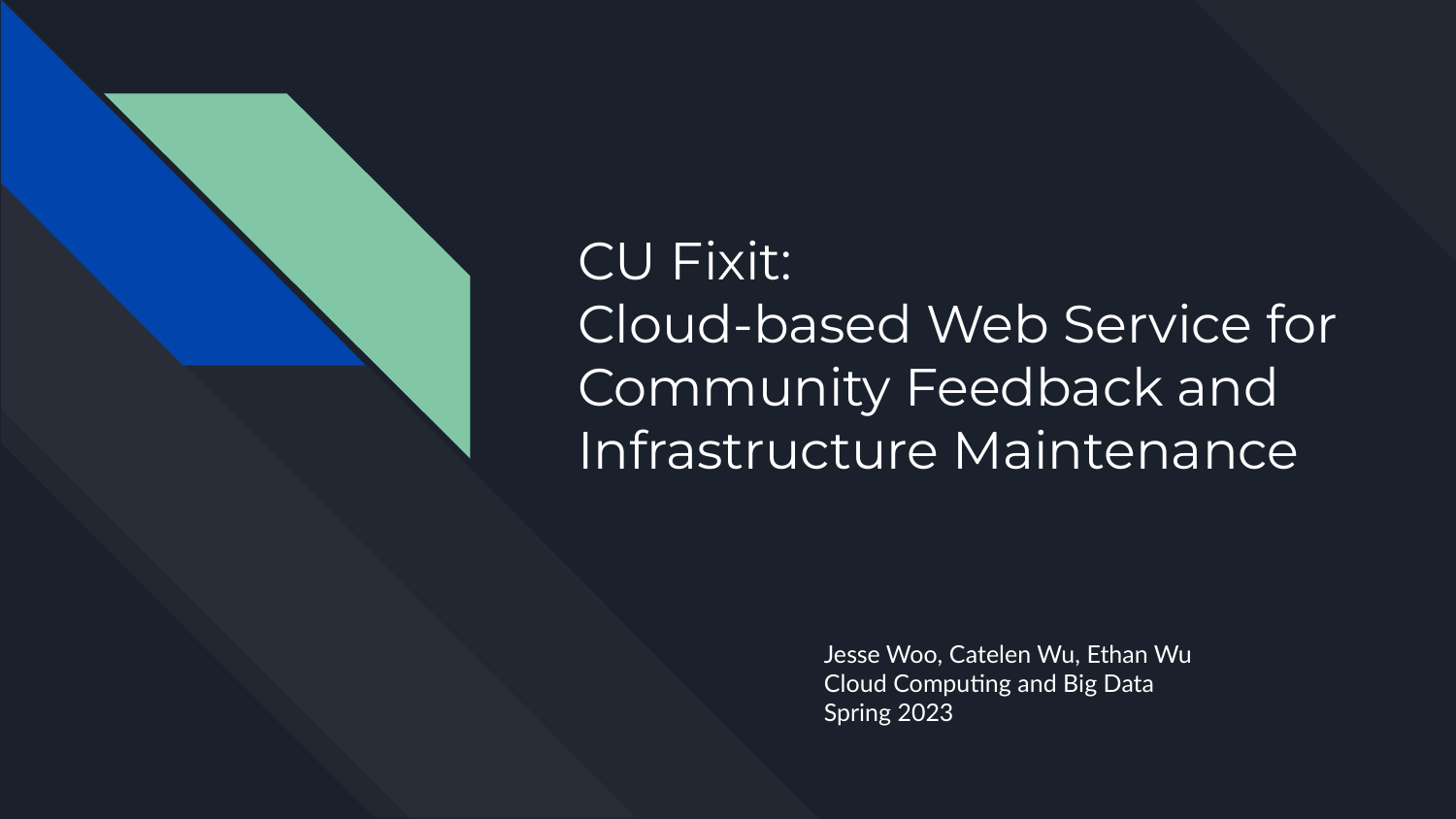

# CU Fixit:
Cloud-based Web Service for Community Feedback and Infrastructure Maintenance
Jesse Woo, Catelen Wu, Ethan Wu
Cloud Computing and Big Data
Spring 2023